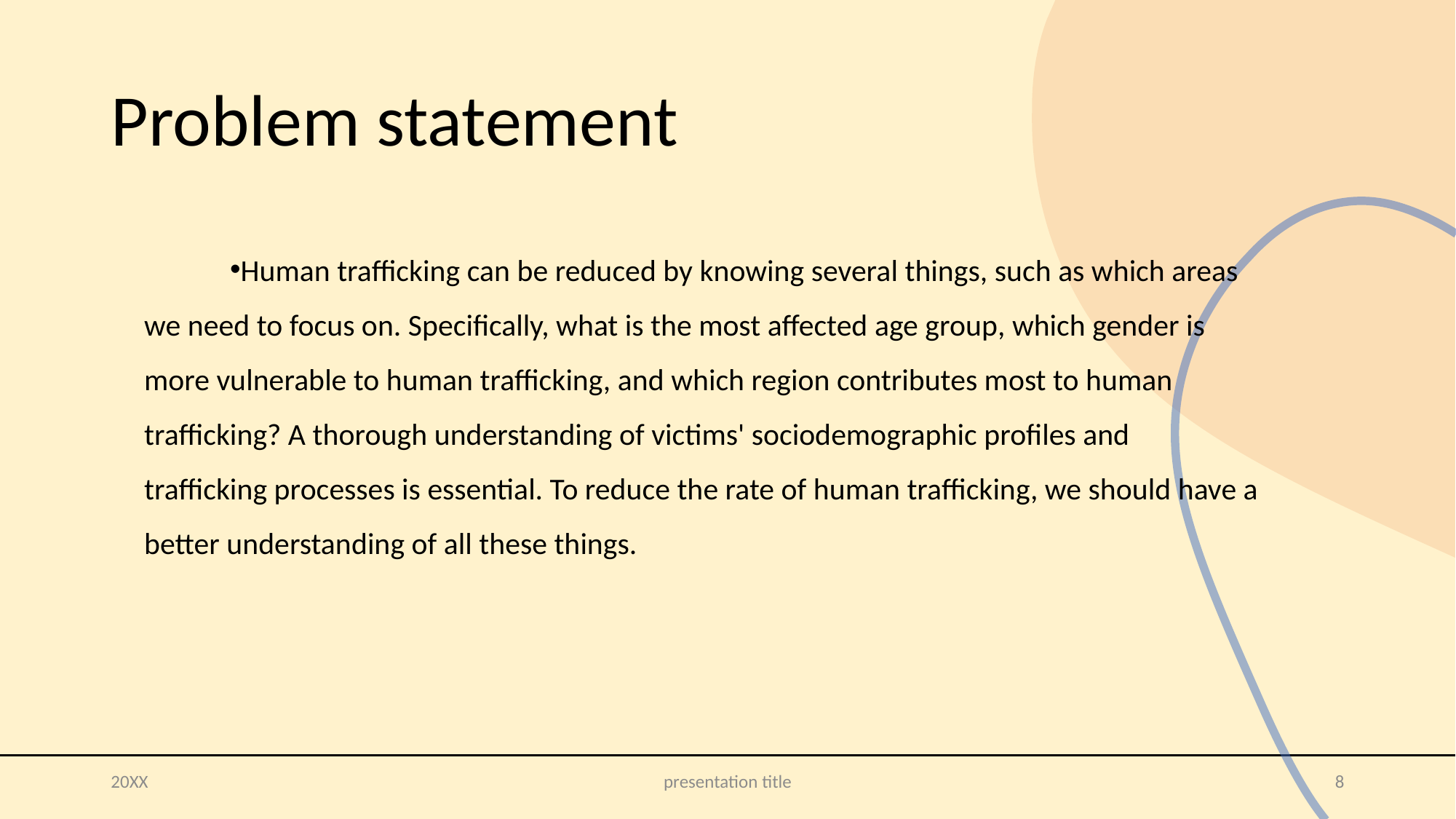

# Problem statement
Human trafficking can be reduced by knowing several things, such as which areas we need to focus on. Specifically, what is the most affected age group, which gender is more vulnerable to human trafficking, and which region contributes most to human trafficking? A thorough understanding of victims' sociodemographic profiles and trafficking processes is essential. To reduce the rate of human trafficking, we should have a better understanding of all these things.

20XX
presentation title
8